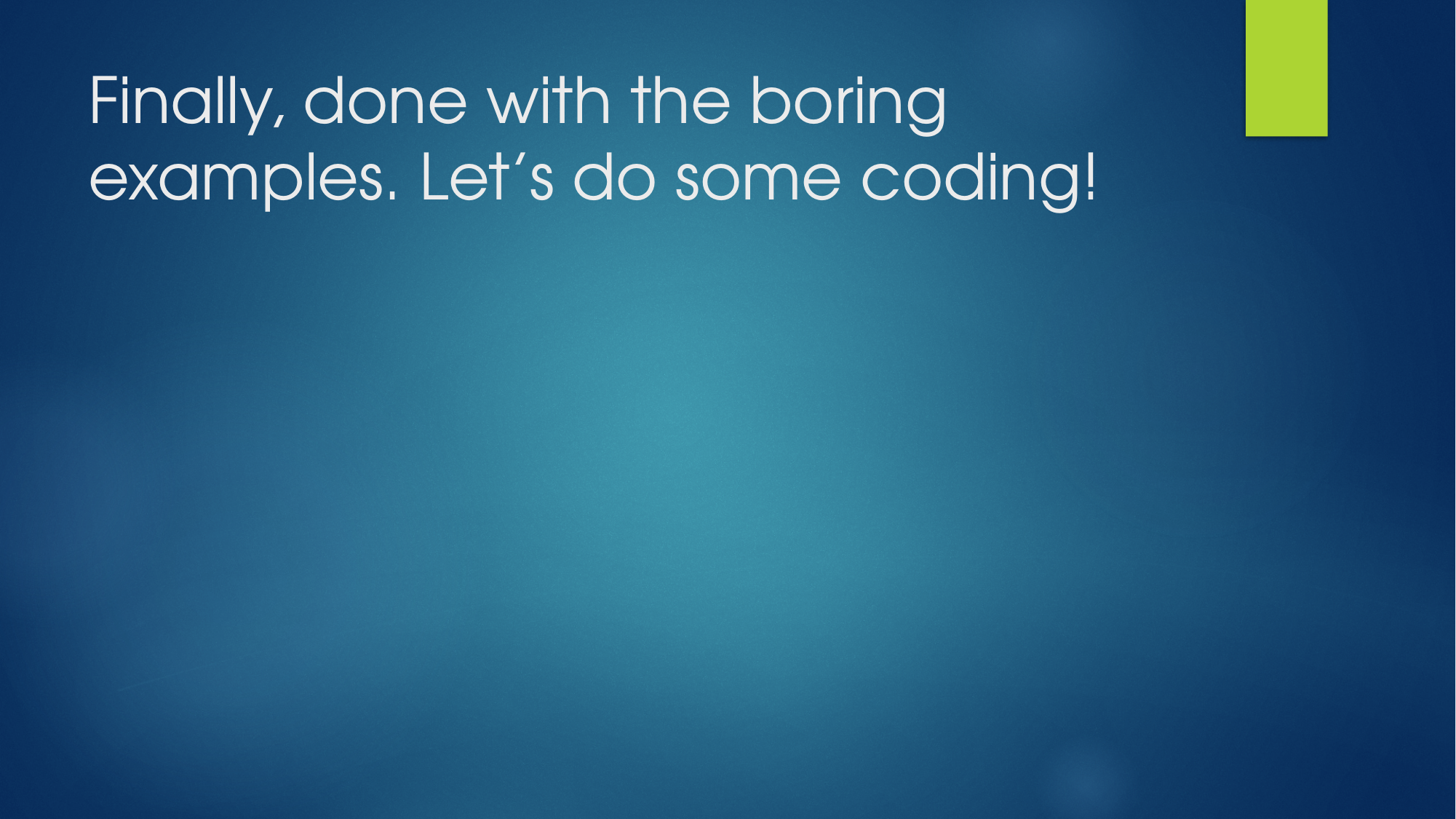

# Finally, done with the boring examples. Let’s do some coding!